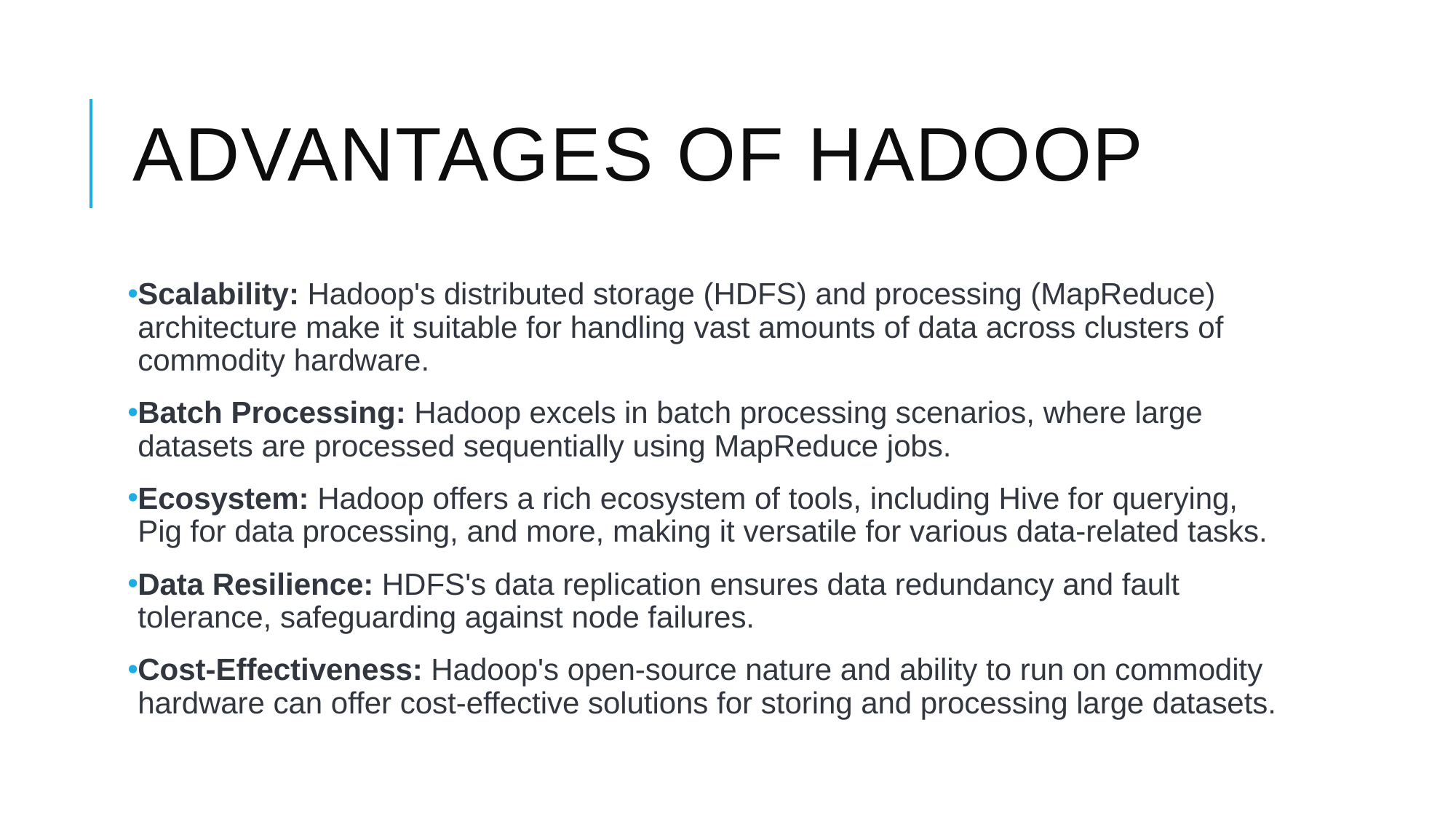

# Advantages of hadoop
Scalability: Hadoop's distributed storage (HDFS) and processing (MapReduce) architecture make it suitable for handling vast amounts of data across clusters of commodity hardware.
Batch Processing: Hadoop excels in batch processing scenarios, where large datasets are processed sequentially using MapReduce jobs.
Ecosystem: Hadoop offers a rich ecosystem of tools, including Hive for querying, Pig for data processing, and more, making it versatile for various data-related tasks.
Data Resilience: HDFS's data replication ensures data redundancy and fault tolerance, safeguarding against node failures.
Cost-Effectiveness: Hadoop's open-source nature and ability to run on commodity hardware can offer cost-effective solutions for storing and processing large datasets.